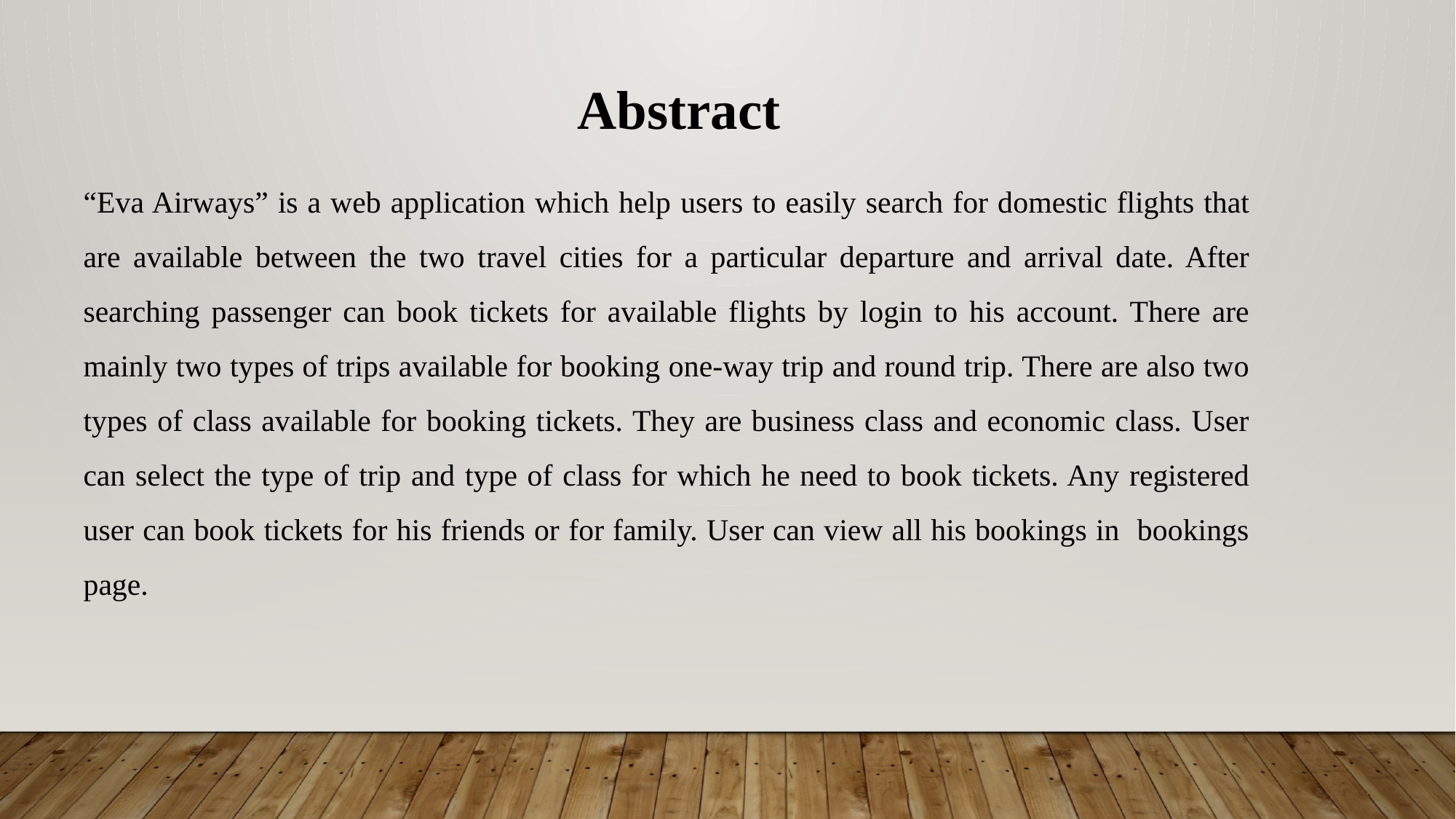

Abstract
“Eva Airways” is a web application which help users to easily search for domestic flights that are available between the two travel cities for a particular departure and arrival date. After searching passenger can book tickets for available flights by login to his account. There are mainly two types of trips available for booking one-way trip and round trip. There are also two types of class available for booking tickets. They are business class and economic class. User can select the type of trip and type of class for which he need to book tickets. Any registered user can book tickets for his friends or for family. User can view all his bookings in  bookings page.